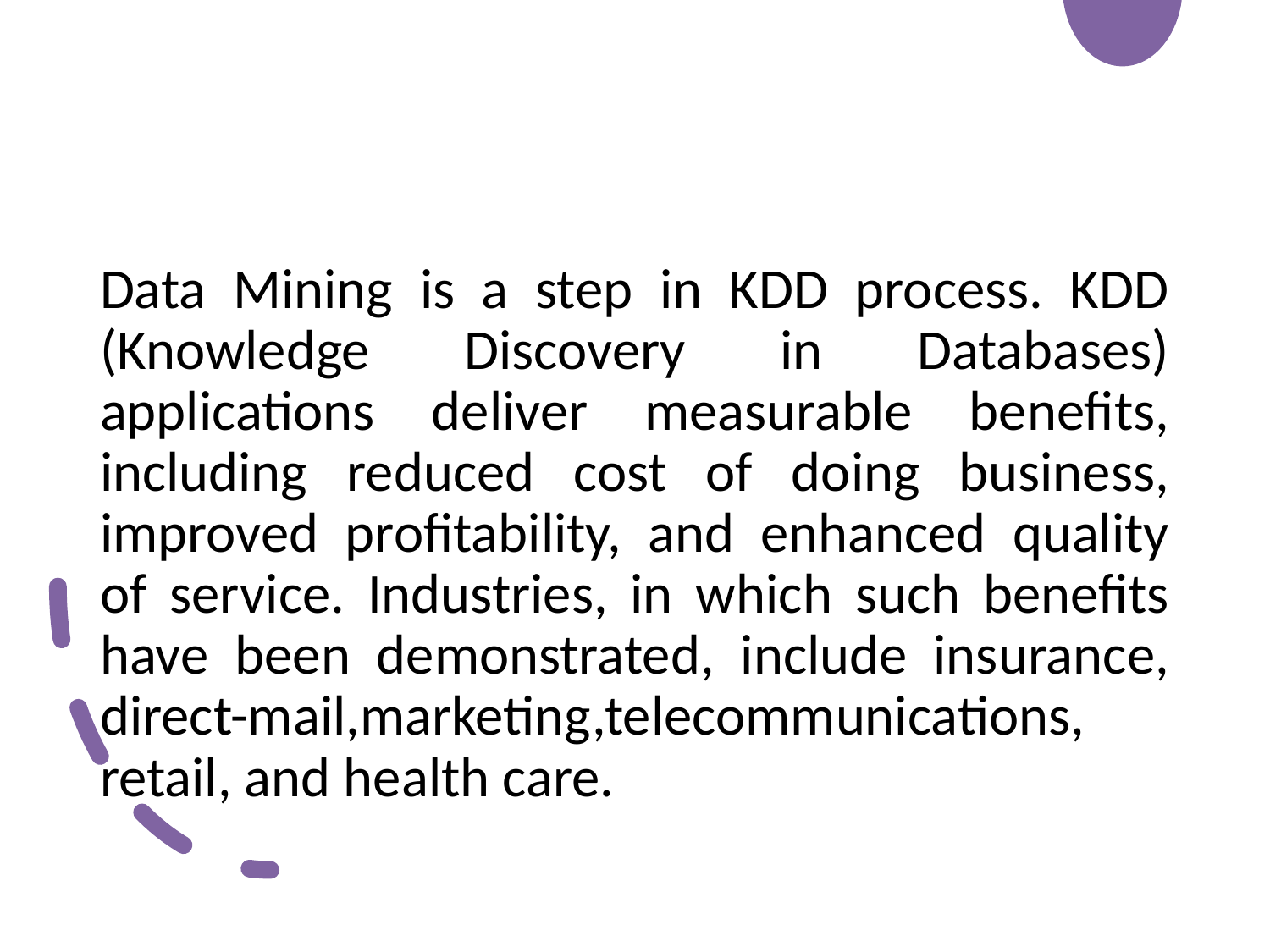

#
Data Mining is a step in KDD process. KDD (Knowledge Discovery in Databases) applications deliver measurable benefits, including reduced cost of doing business, improved profitability, and enhanced quality of service. Industries, in which such benefits have been demonstrated, include insurance, direct-mail,marketing,telecommunications, retail, and health care.